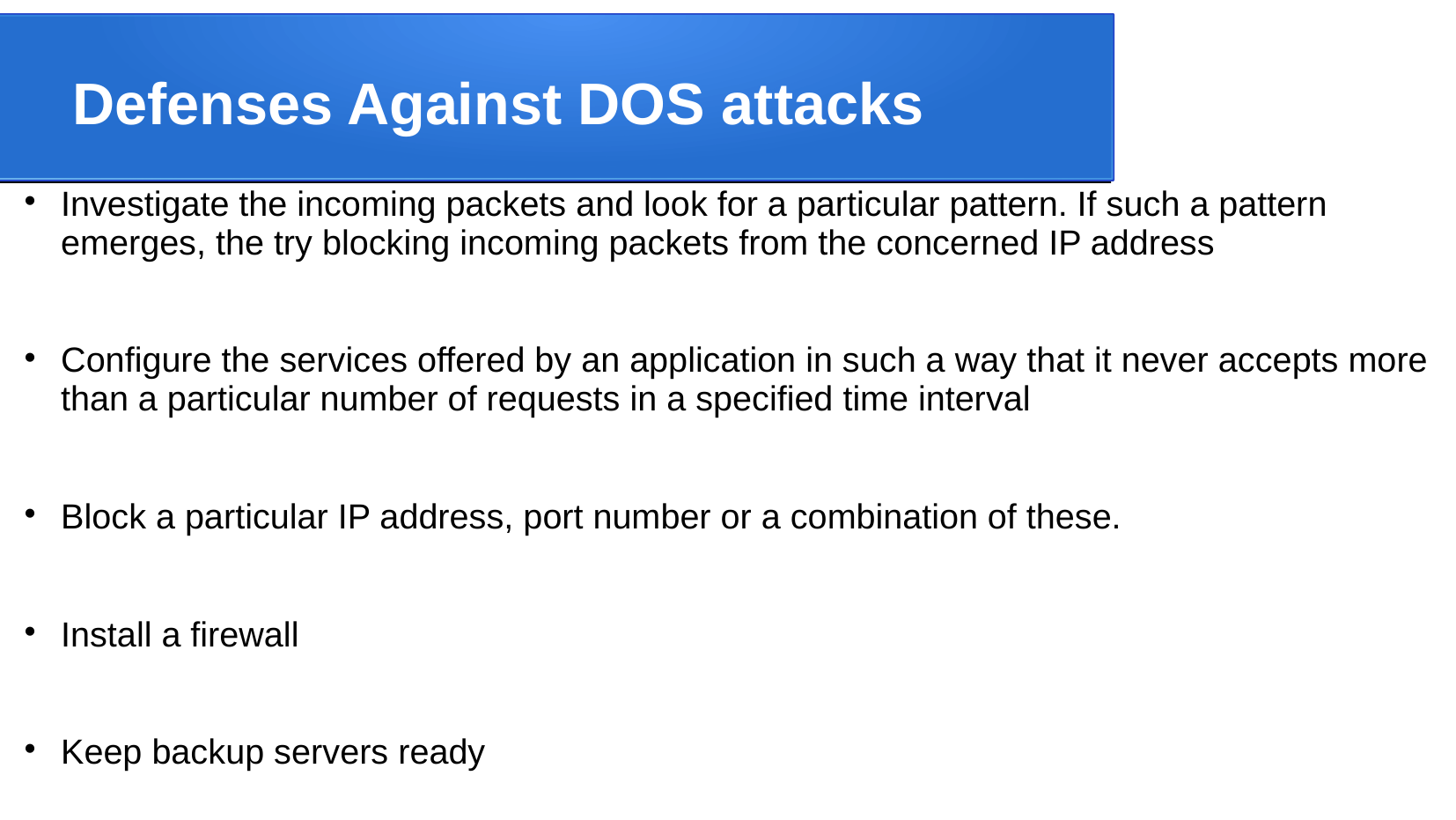

Defenses Against DOS attacks
Investigate the incoming packets and look for a particular pattern. If such a pattern emerges, the try blocking incoming packets from the concerned IP address

Configure the services offered by an application in such a way that it never accepts more than a particular number of requests in a specified time interval

Block a particular IP address, port number or a combination of these.

Install a firewall

Keep backup servers ready